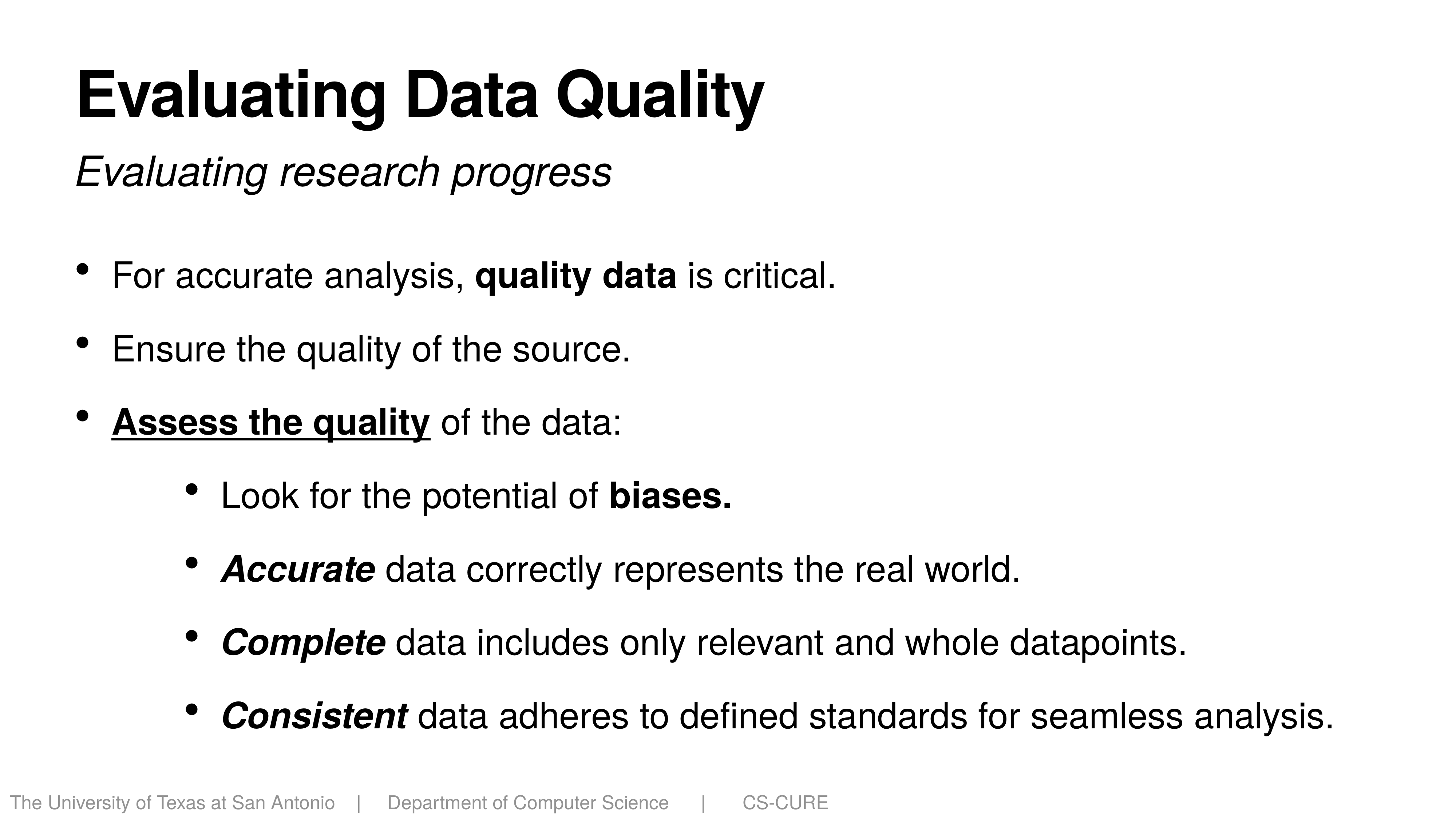

# Evaluating Data Quality
Evaluating research progress
For accurate analysis, quality data is critical.
Ensure the quality of the source.
Assess the quality of the data:
Look for the potential of biases.
Accurate data correctly represents the real world.
Complete data includes only relevant and whole datapoints.
Consistent data adheres to defined standards for seamless analysis.
13